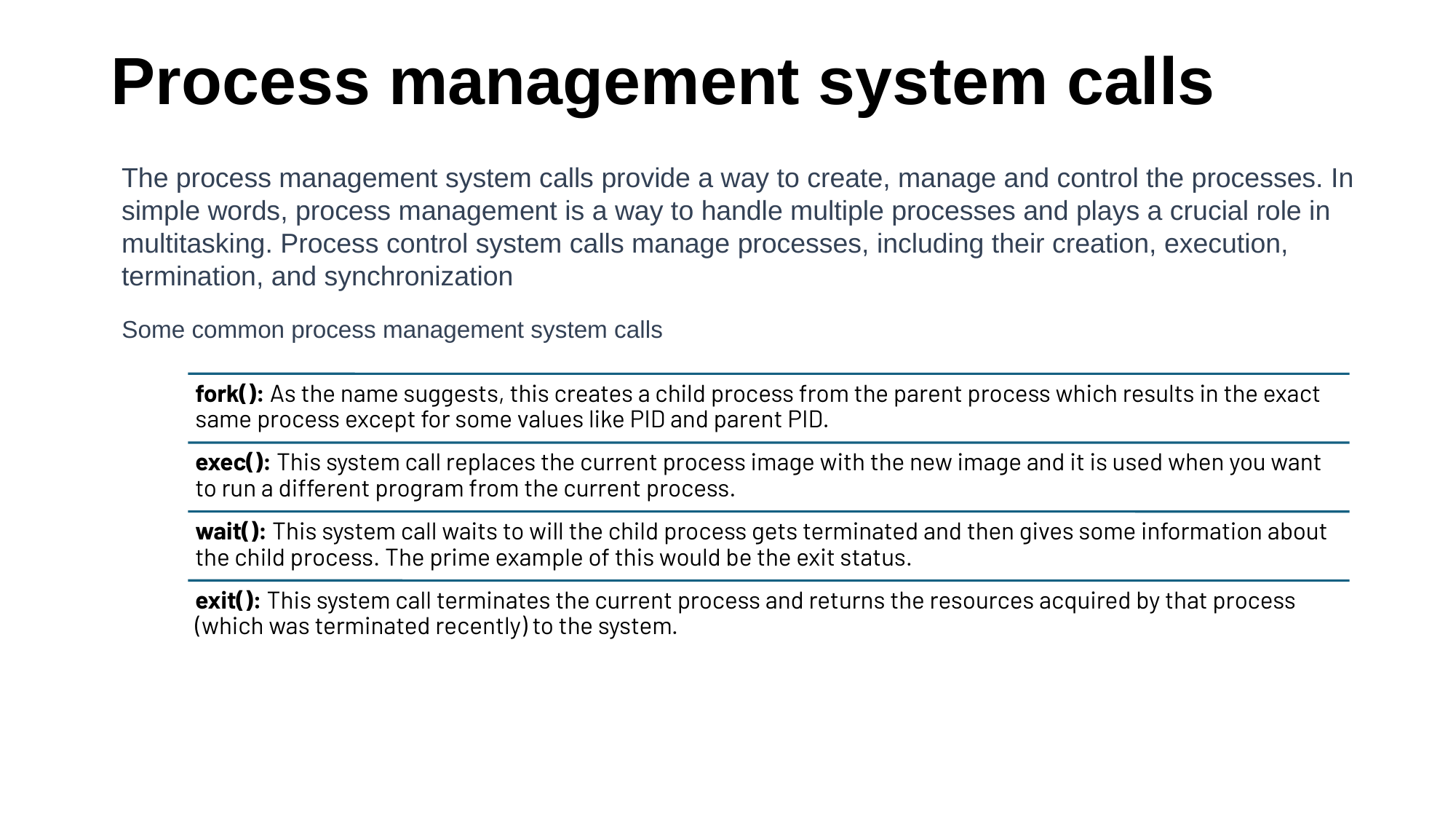

# Process management system calls
The process management system calls provide a way to create, manage and control the processes. In simple words, process management is a way to handle multiple processes and plays a crucial role in multitasking. Process control system calls manage processes, including their creation, execution, termination, and synchronization
Some common process management system calls

fork(): As the name suggests, this creates a child process from the parent process which results in the exact same process except for some values like PID and parent PID.
exec(): This system call replaces the current process image with the new image and it is used when you want to run a different program from the current process.
wait(): This system call waits to will the child process gets terminated and then gives some information about the child process. The prime example of this would be the exit status.
exit(): This system call terminates the current process and returns the resources acquired by that process (which was terminated recently) to the system.